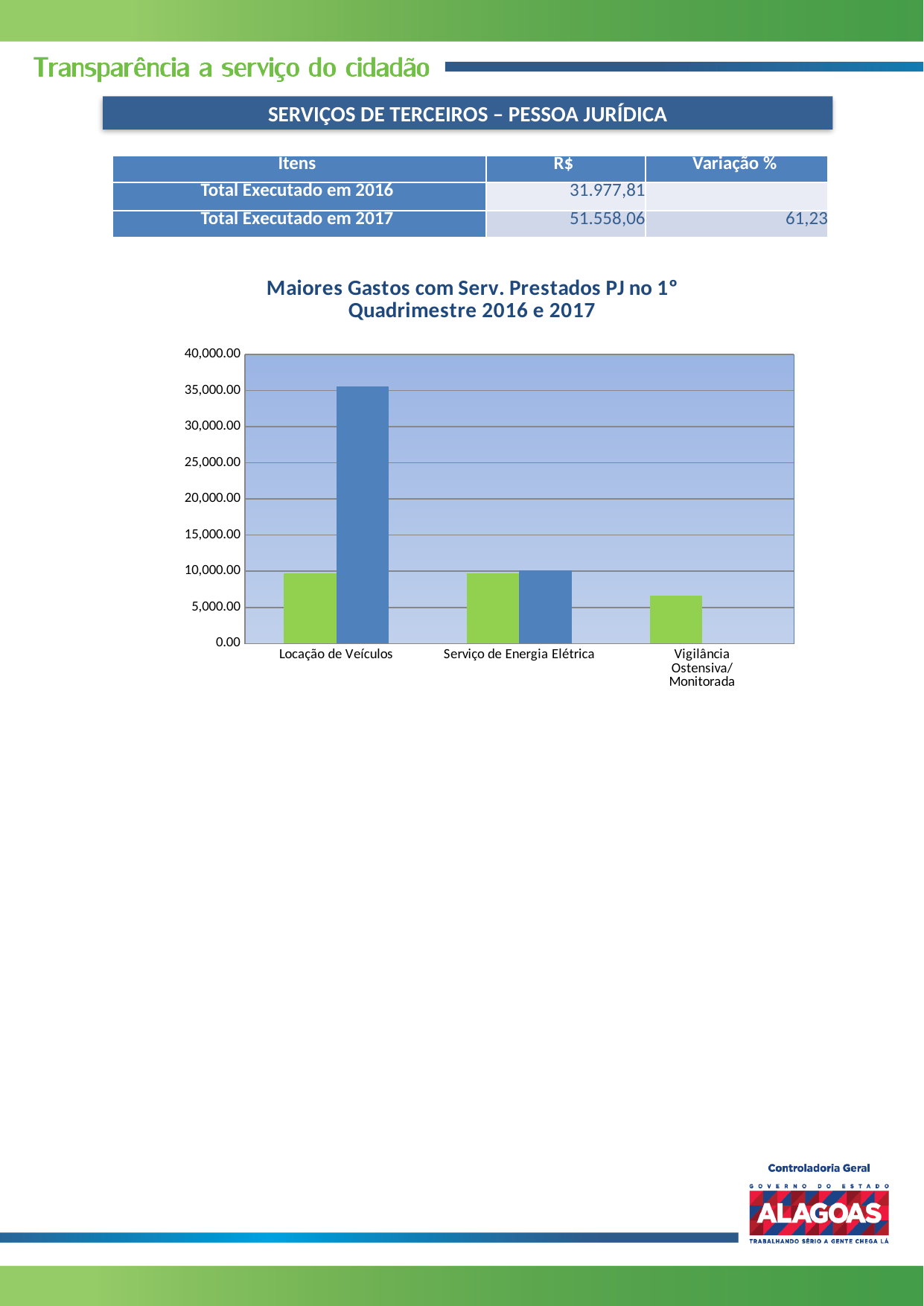

SERVIÇOS DE TERCEIROS – PESSOA JURÍDICA

| Itens | R$ | Variação % |
| --- | --- | --- |
| Total Executado em 2016 | 31.977,81 |  |
| Total Executado em 2017 | 51.558,06 | 61,23 |

### Chart: Maiores Gastos com Serv. Prestados PJ no 1º Quadrimestre 2016 e 2017

| Category |  |  |
|---|---|---|
| Locação de Veículos | 9740.0 | 35555.24 |
| Serviço de Energia Elétrica | 9673.640000000001 | 10151.290000000003 |
| Vigilância Ostensiva/Monitorada | 6574.58 | None |